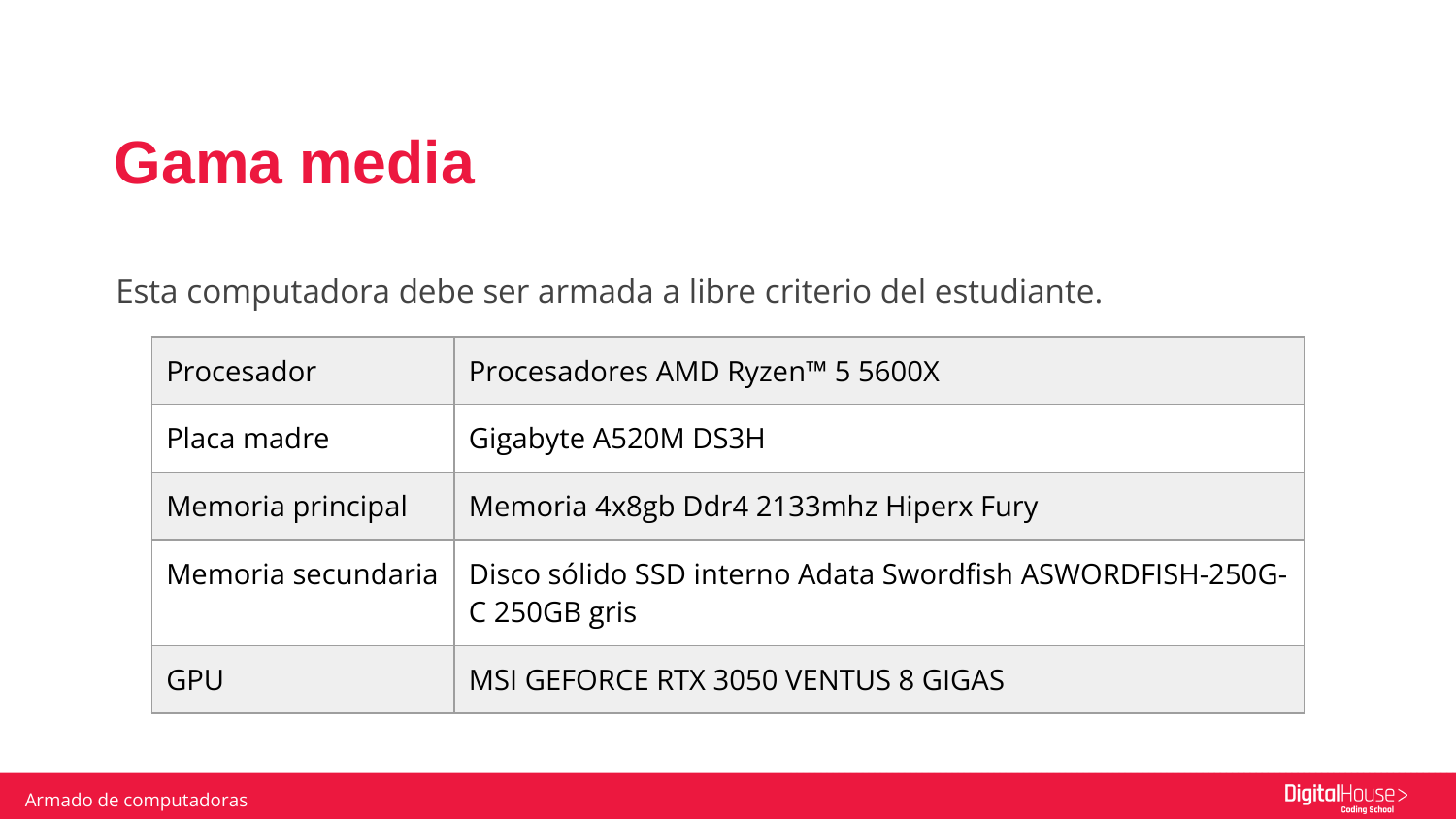

Gama media
Esta computadora debe ser armada a libre criterio del estudiante.

| Procesador | Procesadores AMD Ryzen™ 5 5600X |
| --- | --- |
| Placa madre | Gigabyte A520M DS3H |
| Memoria principal | Memoria 4x8gb Ddr4 2133mhz Hiperx Fury |
| Memoria secundaria | Disco sólido SSD interno Adata Swordfish ASWORDFISH-250G-C 250GB gris |
| GPU | MSI GEFORCE RTX 3050 VENTUS 8 GIGAS |